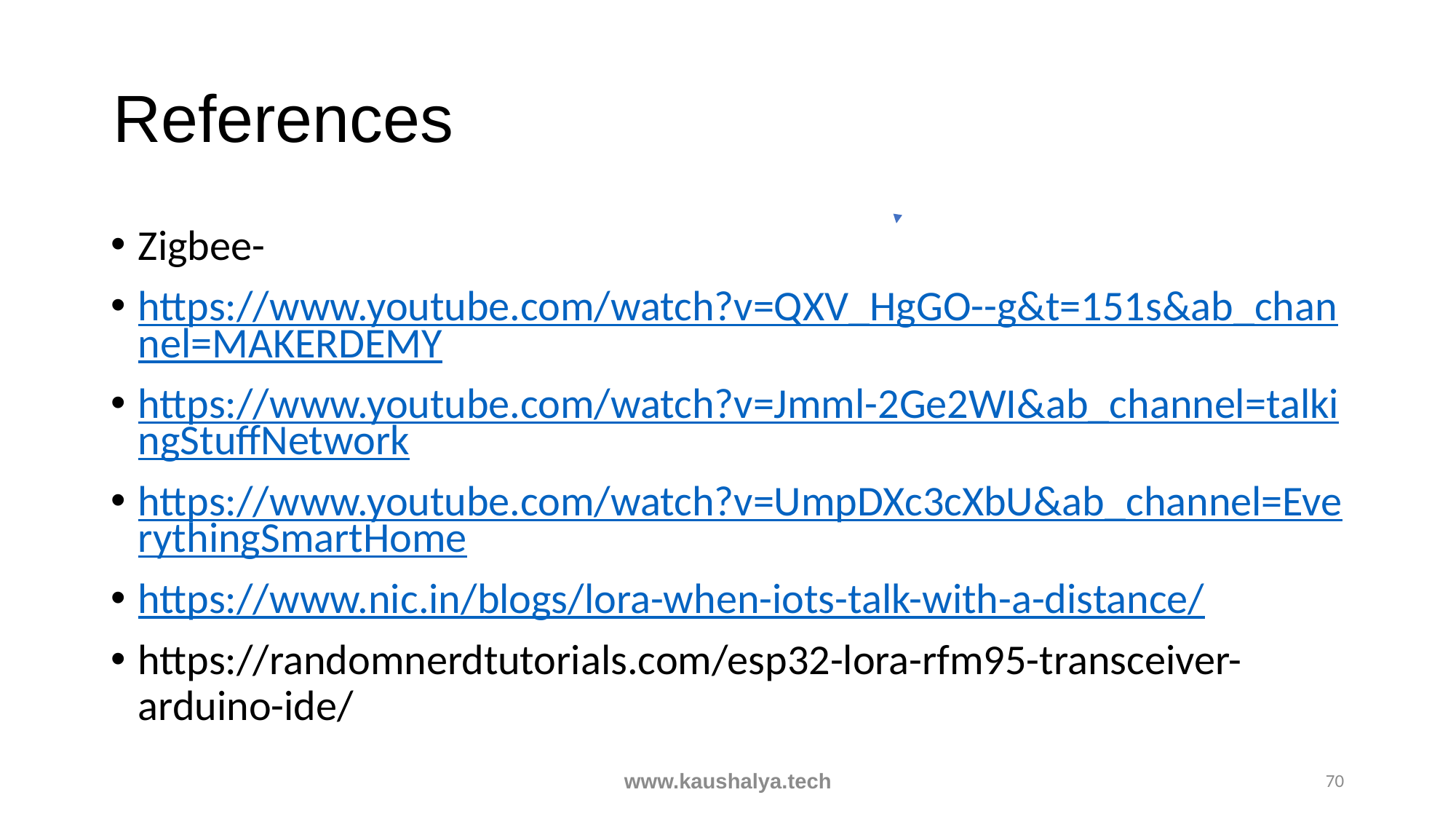

# References
Zigbee-
https://www.youtube.com/watch?v=QXV_HgGO--g&t=151s&ab_channel=MAKERDEMY
https://www.youtube.com/watch?v=Jmml-2Ge2WI&ab_channel=talkingStuffNetwork
https://www.youtube.com/watch?v=UmpDXc3cXbU&ab_channel=EverythingSmartHome
https://www.nic.in/blogs/lora-when-iots-talk-with-a-distance/
https://randomnerdtutorials.com/esp32-lora-rfm95-transceiver-arduino-ide/
www.kaushalya.tech
70